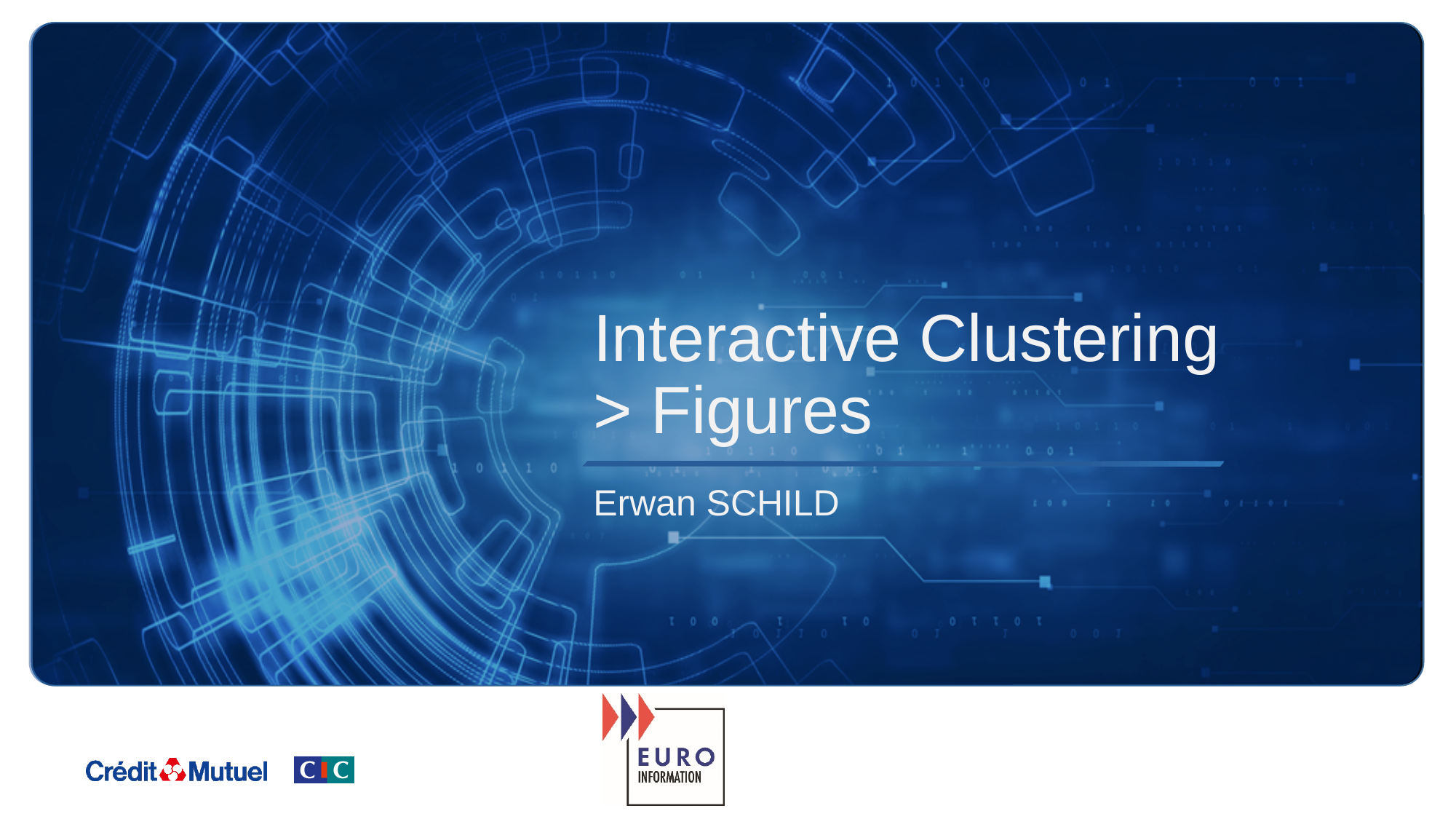

# Interactive Clustering > Figures
Erwan SCHILD